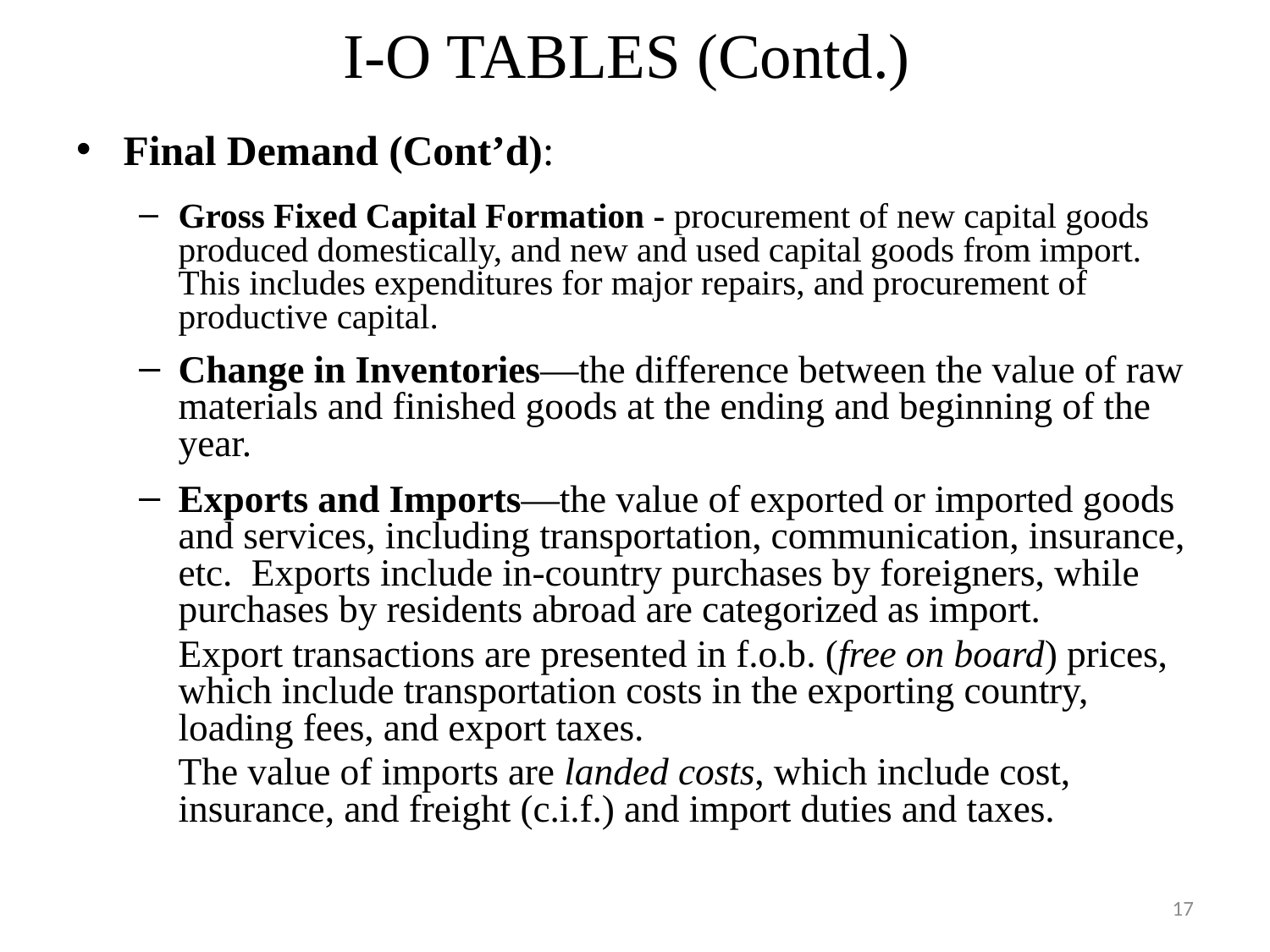

# I-O TABLES (Contd.)
Final Demand (Cont’d):
Gross Fixed Capital Formation - procurement of new capital goods produced domestically, and new and used capital goods from import. This includes expenditures for major repairs, and procurement of productive capital.
Change in Inventories—the difference between the value of raw materials and finished goods at the ending and beginning of the year.
Exports and Imports—the value of exported or imported goods and services, including transportation, communication, insurance, etc.  Exports include in-country purchases by foreigners, while purchases by residents abroad are categorized as import.
	Export transactions are presented in f.o.b. (free on board) prices, which include transportation costs in the exporting country, loading fees, and export taxes.
	The value of imports are landed costs, which include cost, insurance, and freight (c.i.f.) and import duties and taxes.

17